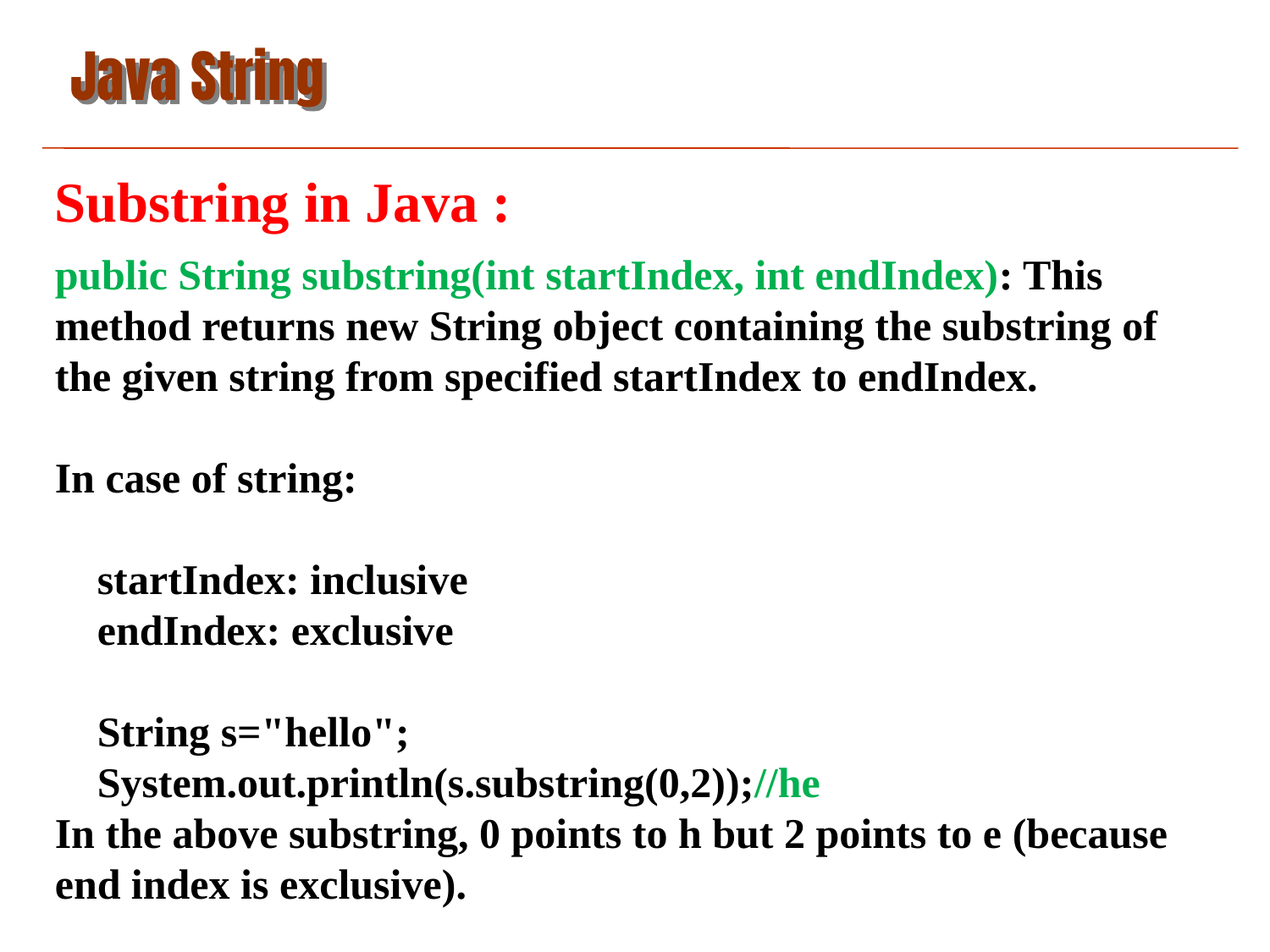

Java String

Substring in Java :
public String substring(int startIndex, int endIndex): This method returns new String object containing the substring of the given string from specified startIndex to endIndex.

In case of string:

    startIndex: inclusive
    endIndex: exclusive

    String s="hello";
    System.out.println(s.substring(0,2));//he
In the above substring, 0 points to h but 2 points to e (because end index is exclusive).